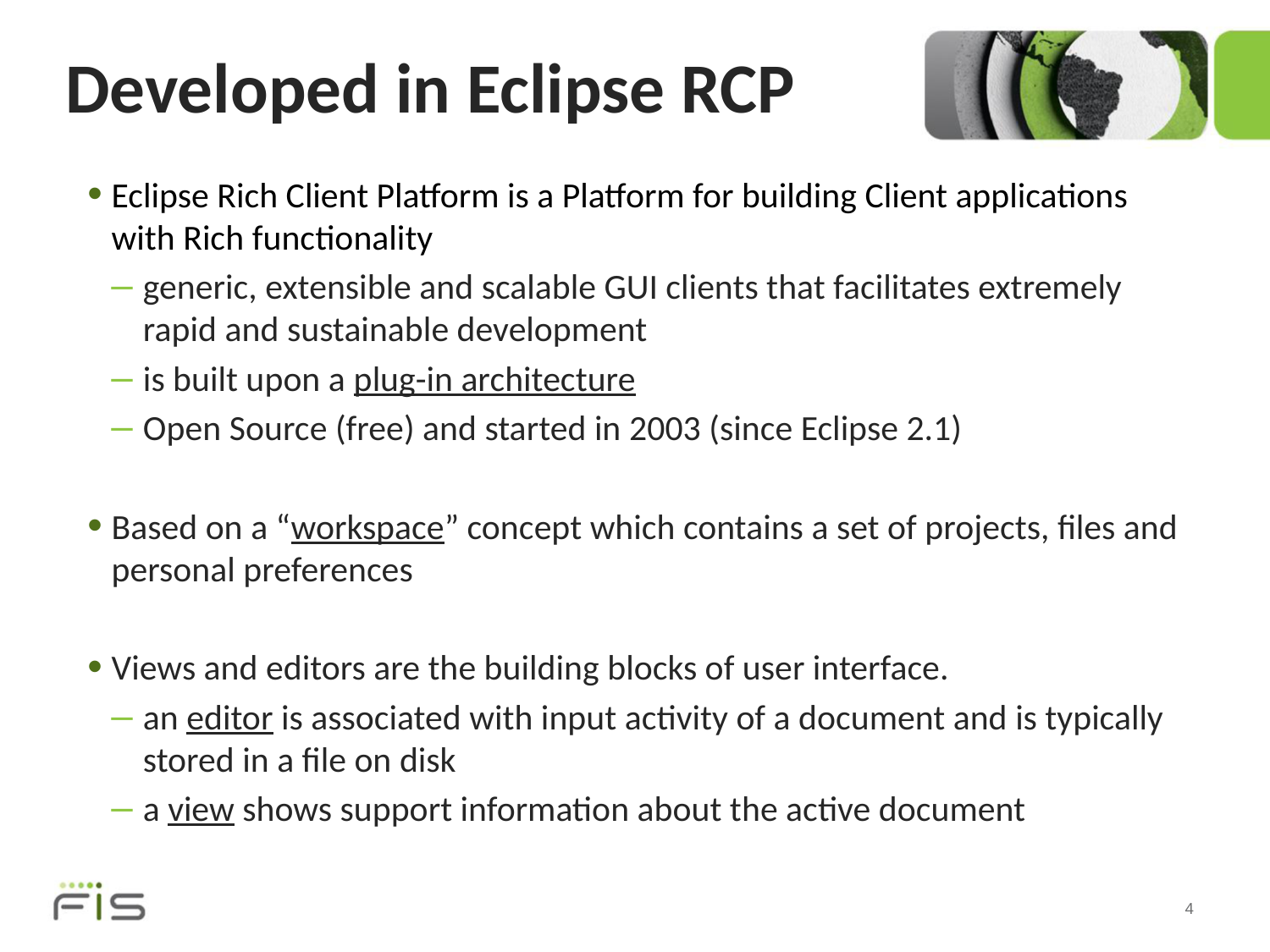

# Developed in Eclipse RCP
Eclipse Rich Client Platform is a Platform for building Client applications with Rich functionality
generic, extensible and scalable GUI clients that facilitates extremely rapid and sustainable development
is built upon a plug-in architecture
Open Source (free) and started in 2003 (since Eclipse 2.1)

Based on a “workspace” concept which contains a set of projects, files and personal preferences

Views and editors are the building blocks of user interface.
an editor is associated with input activity of a document and is typically stored in a file on disk
a view shows support information about the active document
4